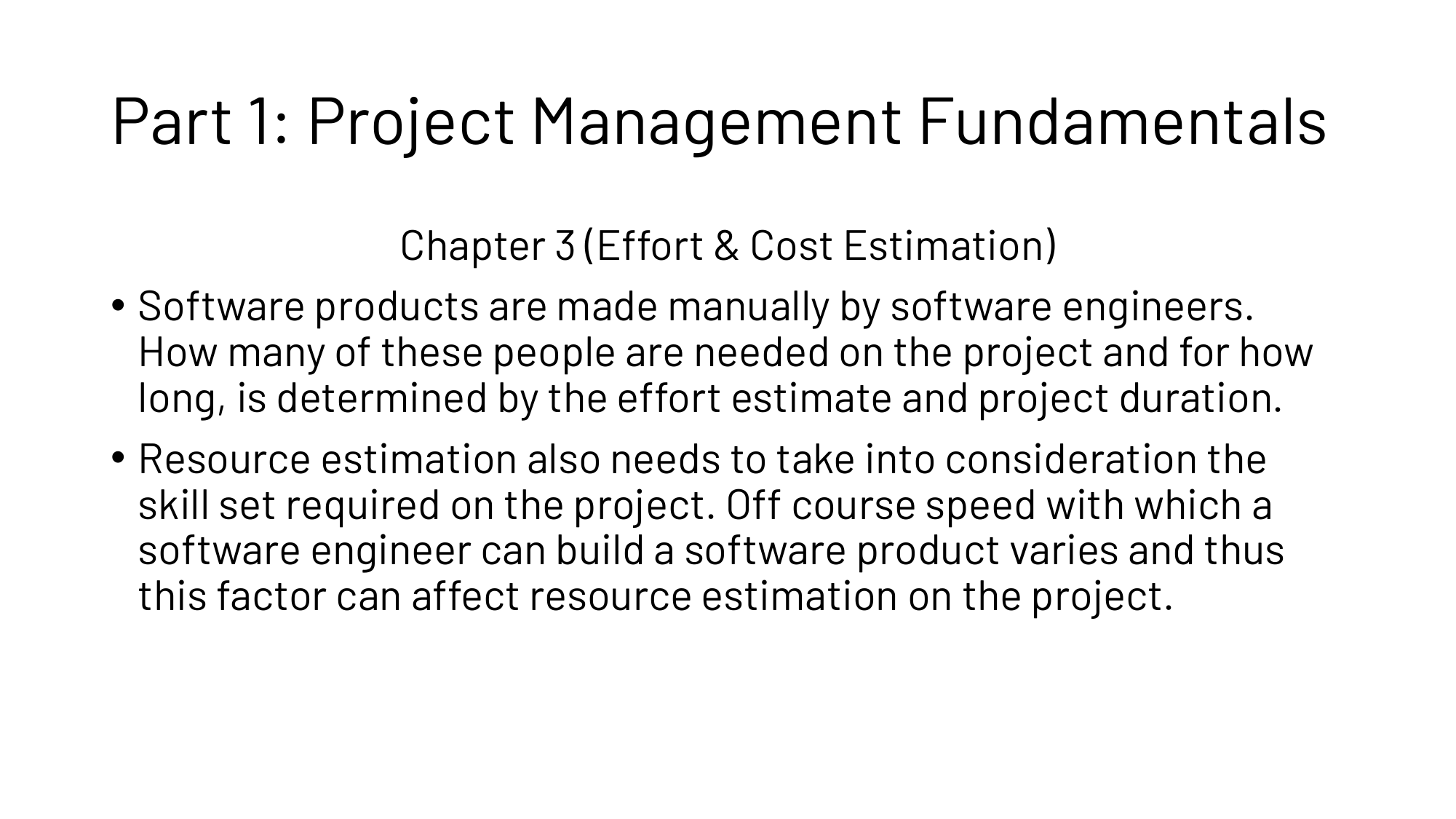

# Part 1: Project Management Fundamentals
Chapter 3 (Effort & Cost Estimation)
Software products are made manually by software engineers. How many of these people are needed on the project and for how long, is determined by the effort estimate and project duration.
Resource estimation also needs to take into consideration the skill set required on the project. Off course speed with which a software engineer can build a software product varies and thus this factor can affect resource estimation on the project.